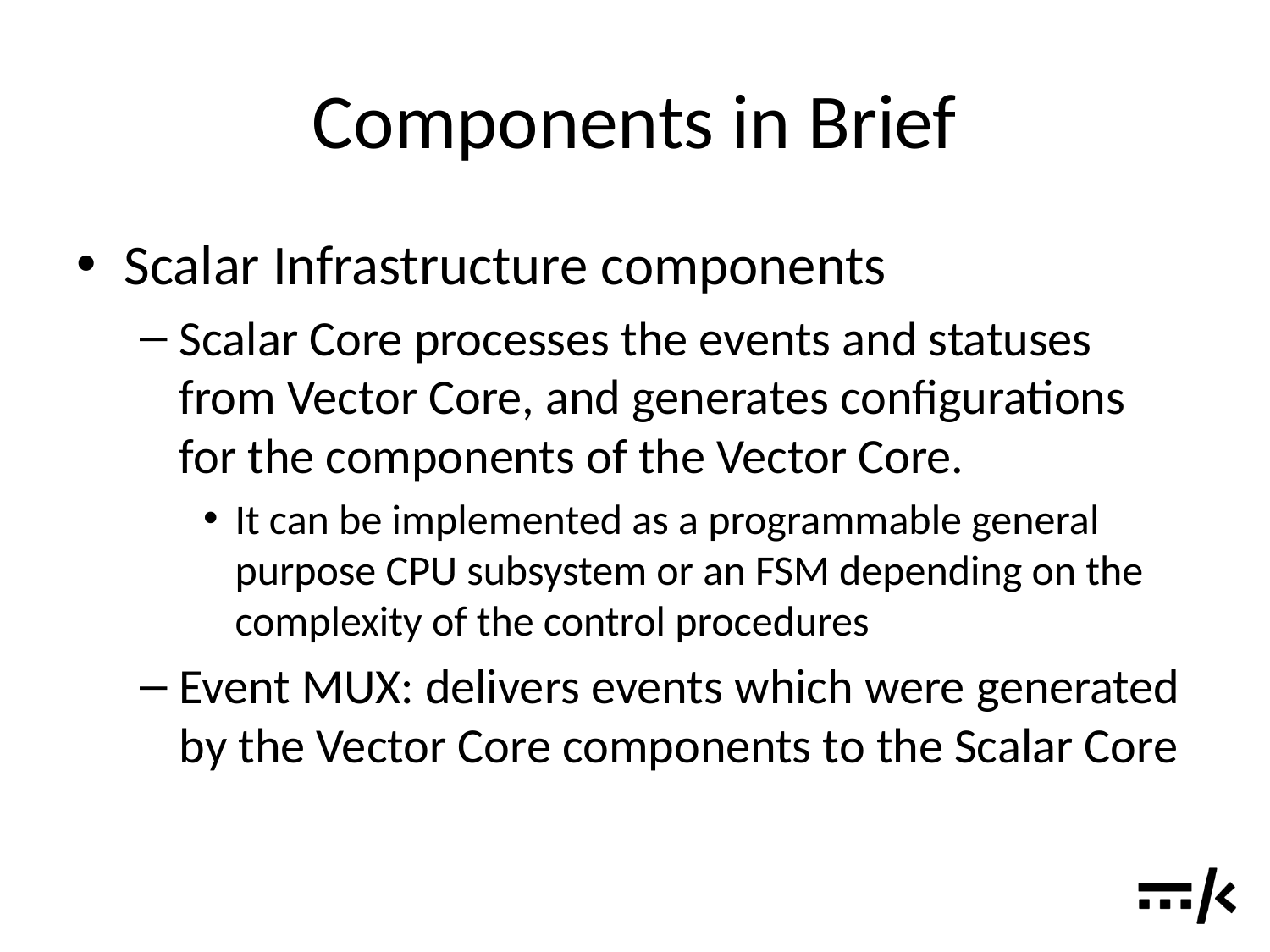

# Components in Brief
Scalar Infrastructure components
Scalar Core processes the events and statuses from Vector Core, and generates configurations for the components of the Vector Core.
It can be implemented as a programmable general purpose CPU subsystem or an FSM depending on the complexity of the control procedures
Event MUX: delivers events which were generated by the Vector Core components to the Scalar Core